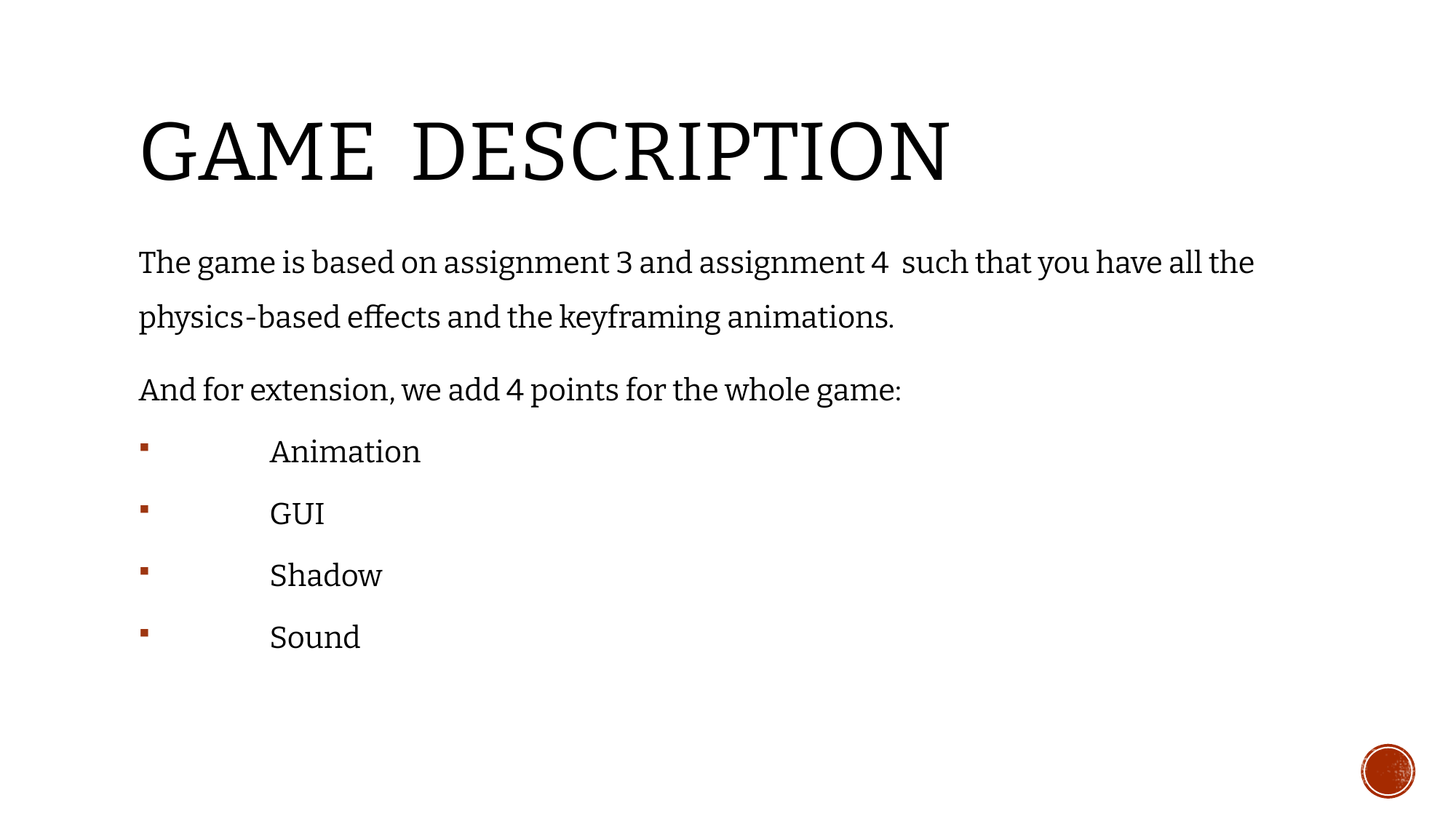

# Game  Description
The game is based on assignment 3 and assignment 4  such that you have all the physics-based effects and the keyframing animations.
And for extension, we add 4 points for the whole game:
	Animation
	GUI
	Shadow
	Sound